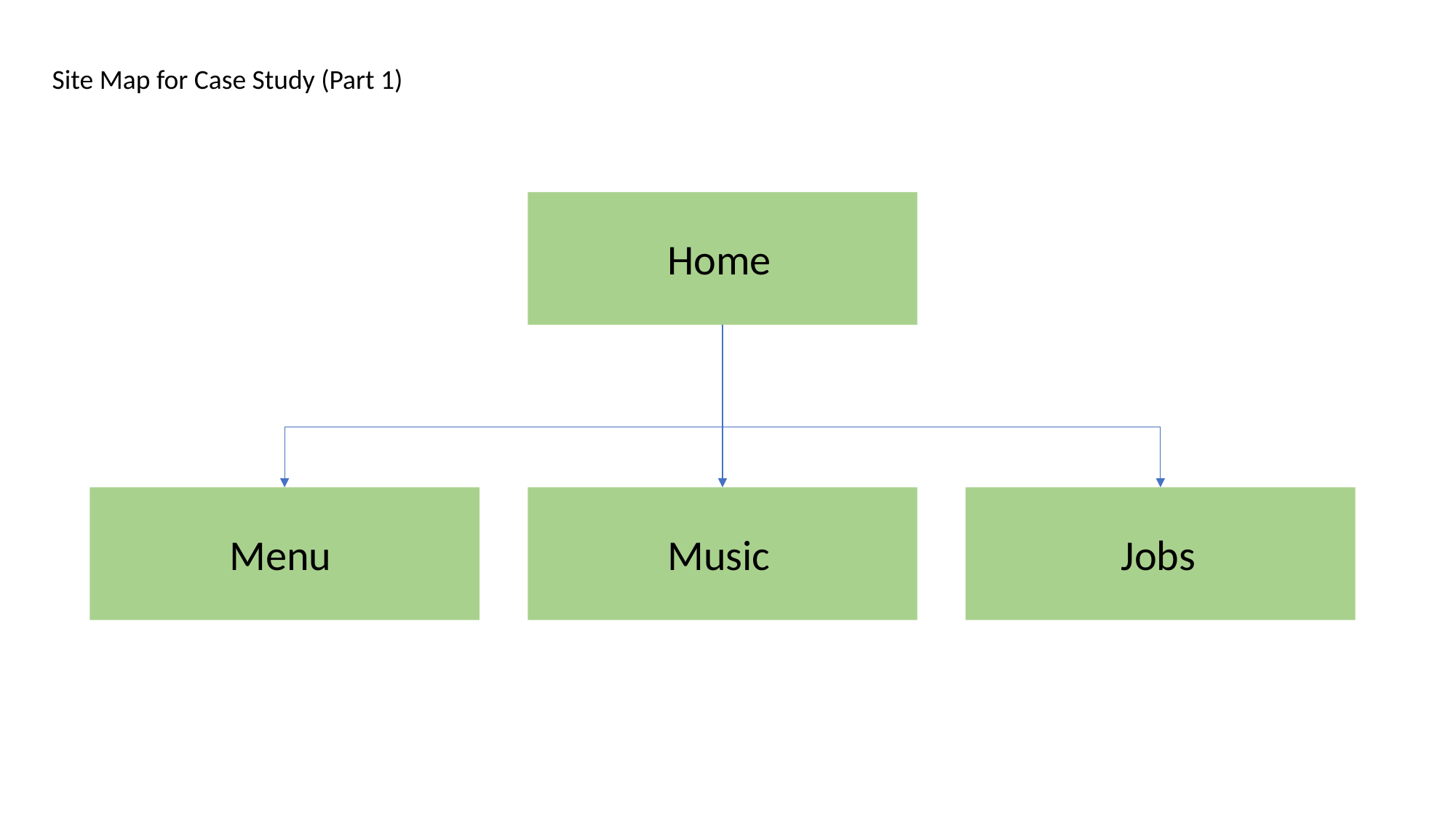

Site Map for Case Study (Part 1)

Home

Menu
Music
Jobs